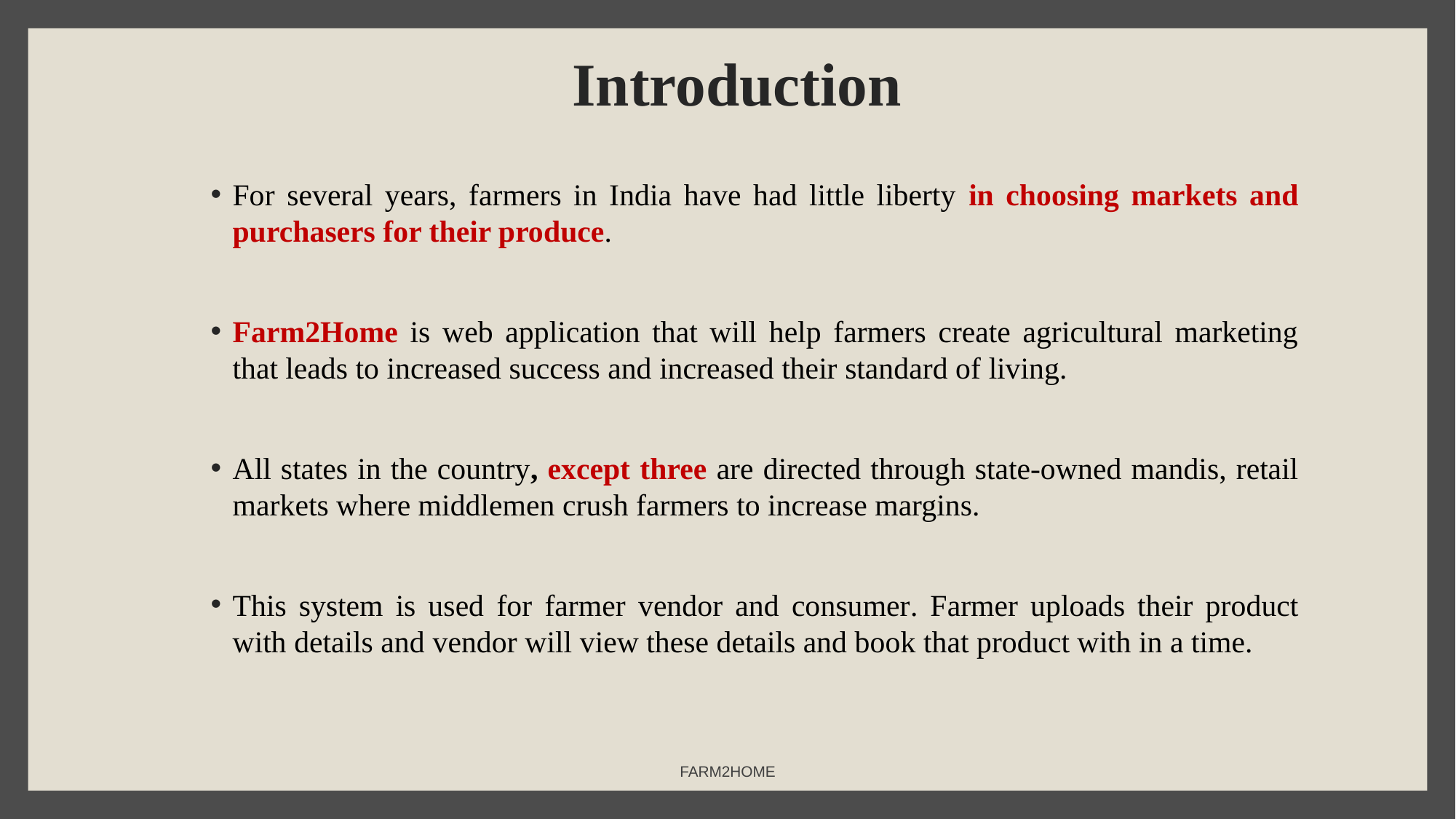

# Introduction
For several years, farmers in India have had little liberty in choosing markets and purchasers for their produce.

Farm2Home is web application that will help farmers create agricultural marketing that leads to increased success and increased their standard of living.

All states in the country, except three are directed through state-owned mandis, retail markets where middlemen crush farmers to increase margins.

This system is used for farmer vendor and consumer. Farmer uploads their product with details and vendor will view these details and book that product with in a time.
FARM2HOME
3